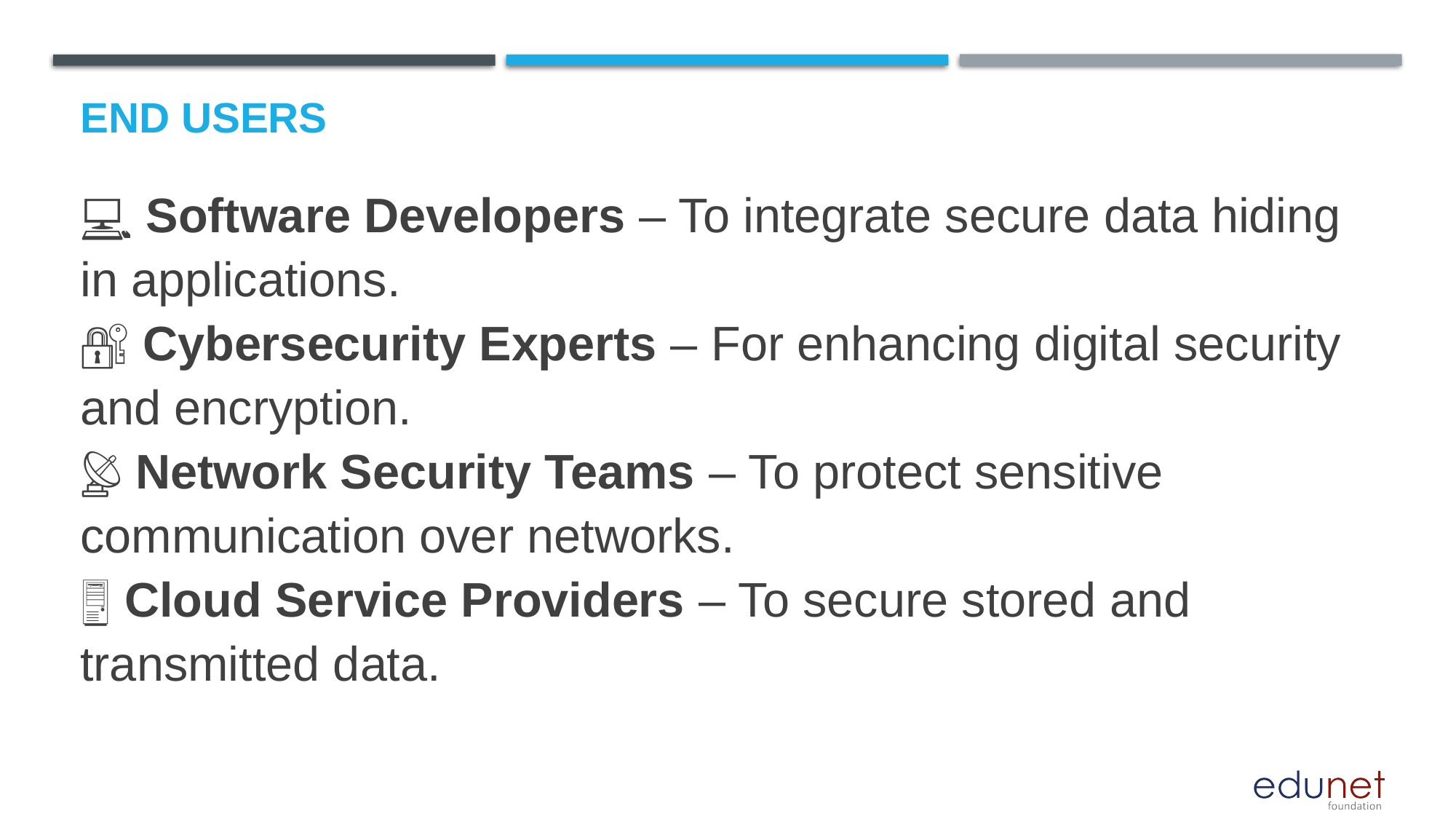

# End users
💻 Software Developers – To integrate secure data hiding in applications.
🔐 Cybersecurity Experts – For enhancing digital security and encryption.
📡 Network Security Teams – To protect sensitive communication over networks.
🖥️ Cloud Service Providers – To secure stored and transmitted data.